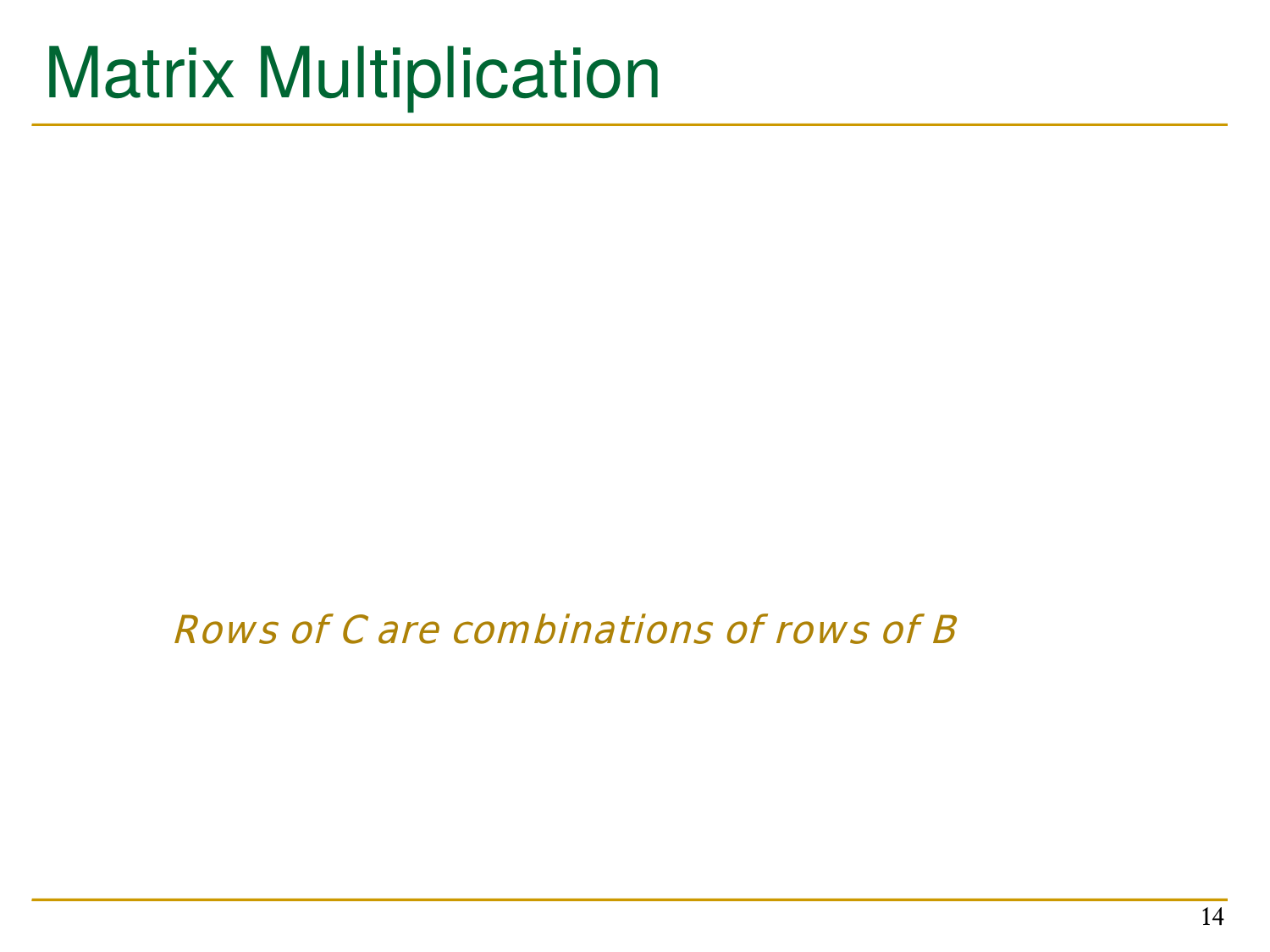

# Matrix Multiplication
Rows of C are combinations of rows of B

14